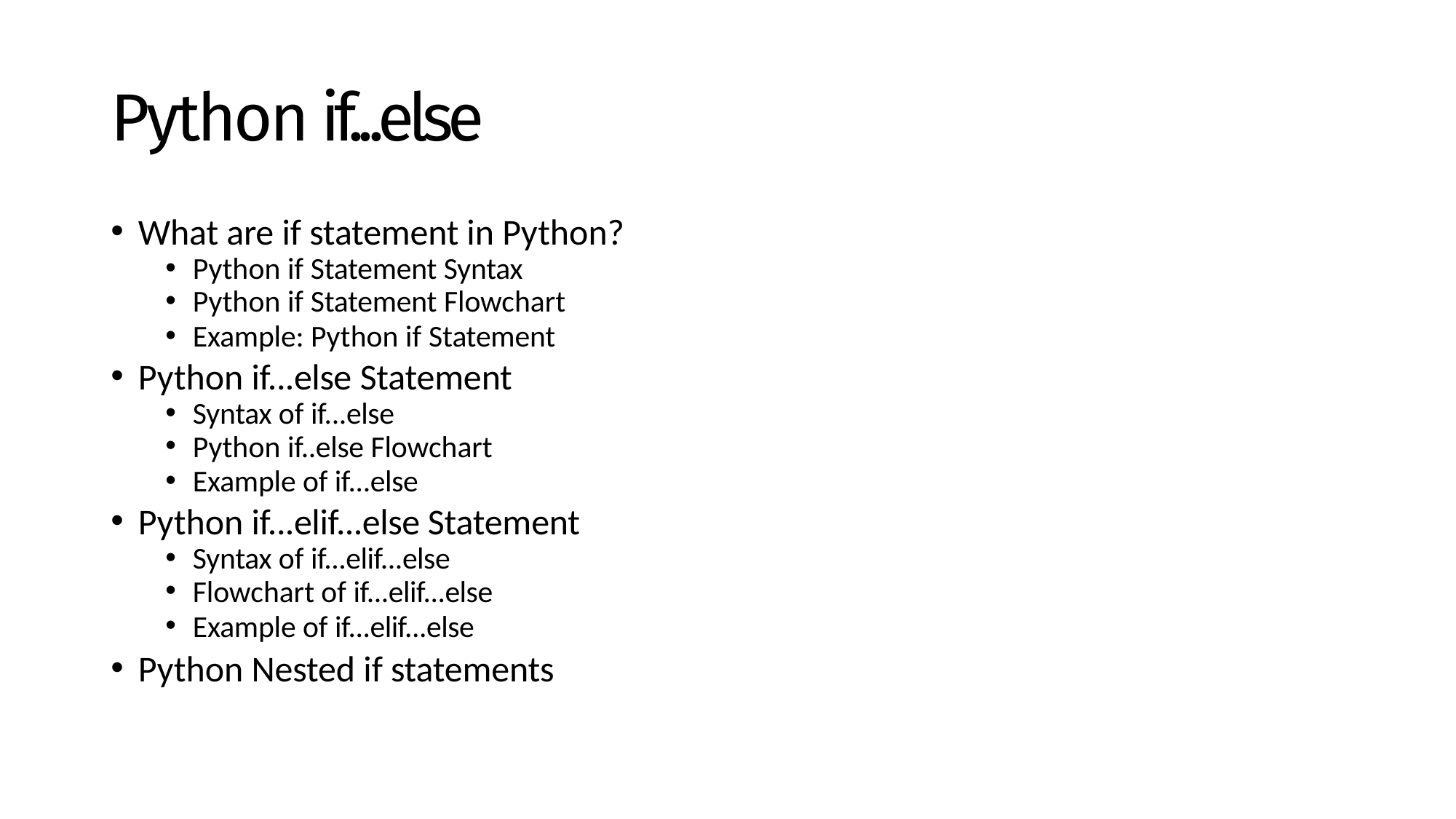

# Python if...else
What are if statement in Python?
Python if Statement Syntax
Python if Statement Flowchart
Example: Python if Statement
Python if...else Statement
Syntax of if...else
Python if..else Flowchart
Example of if...else
Python if...elif...else Statement
Syntax of if...elif...else
Flowchart of if...elif...else
Example of if...elif...else
Python Nested if statements